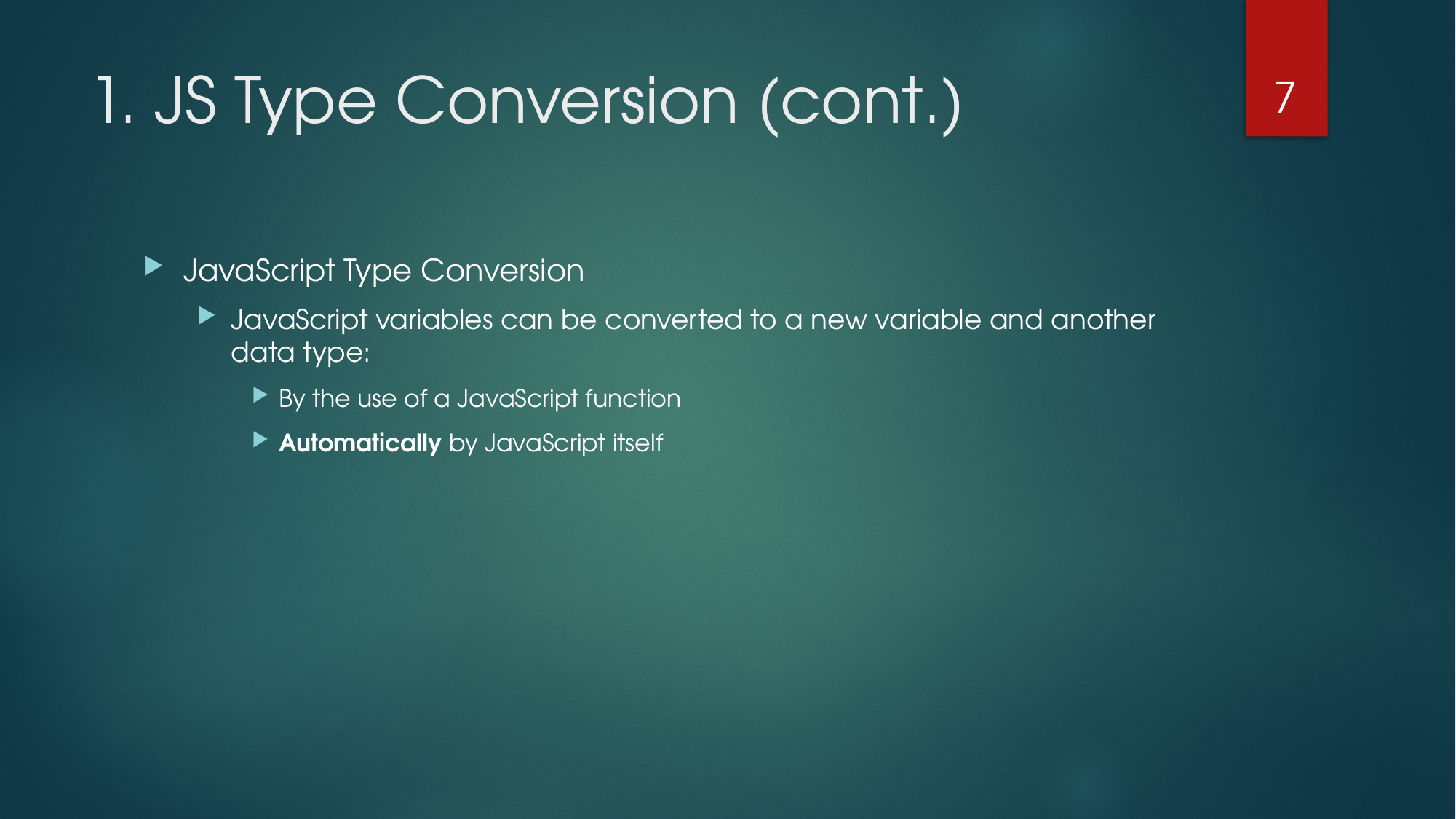

7
# 1. JS Type Conversion (cont.)
JavaScript Type Conversion
JavaScript variables can be converted to a new variable and another data type:
By the use of a JavaScript function
Automatically by JavaScript itself